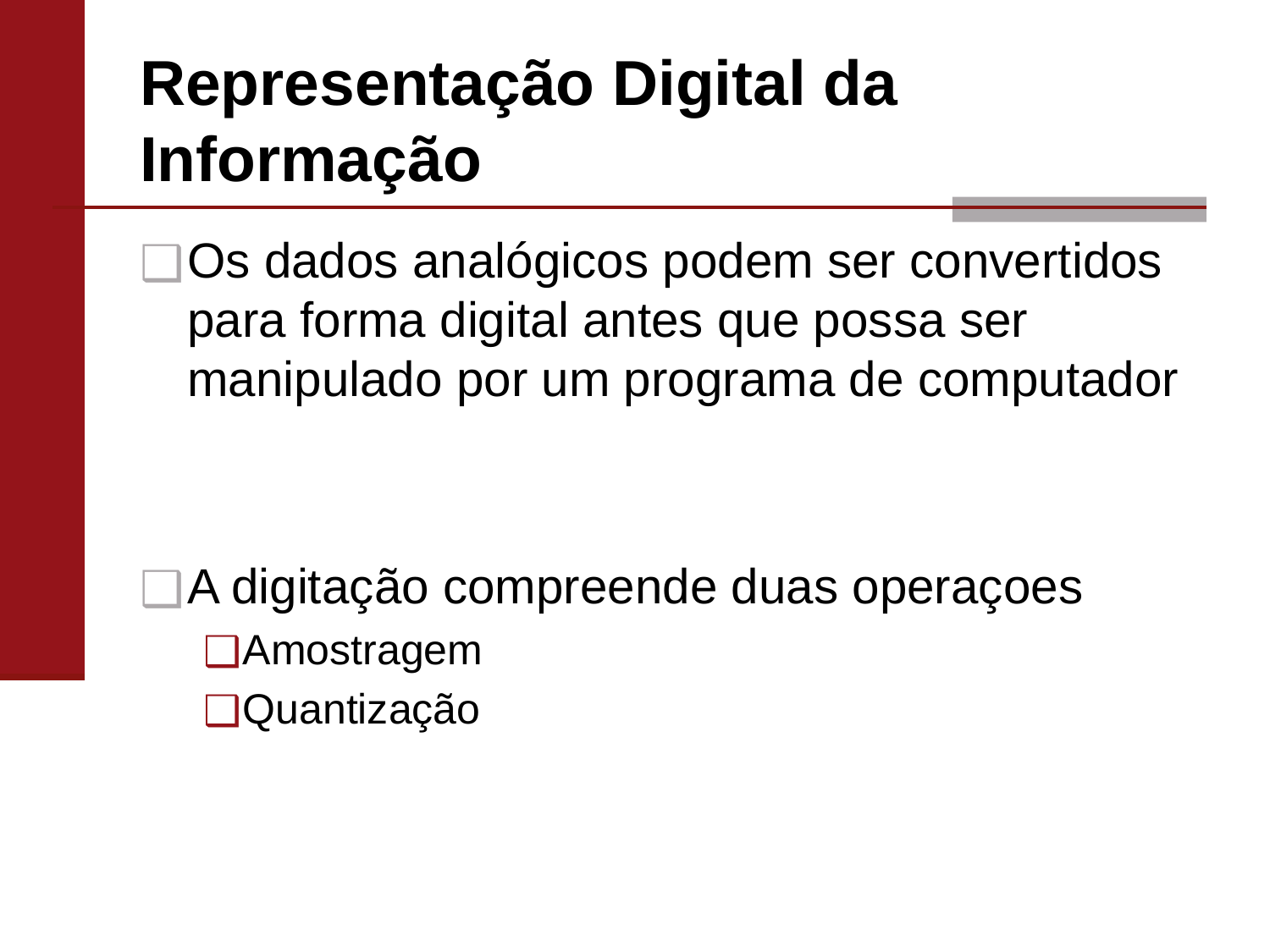

# Representação Digital da Informação
Os dados analógicos podem ser convertidos para forma digital antes que possa ser manipulado por um programa de computador

A digitação compreende duas operaçoes
Amostragem
Quantização